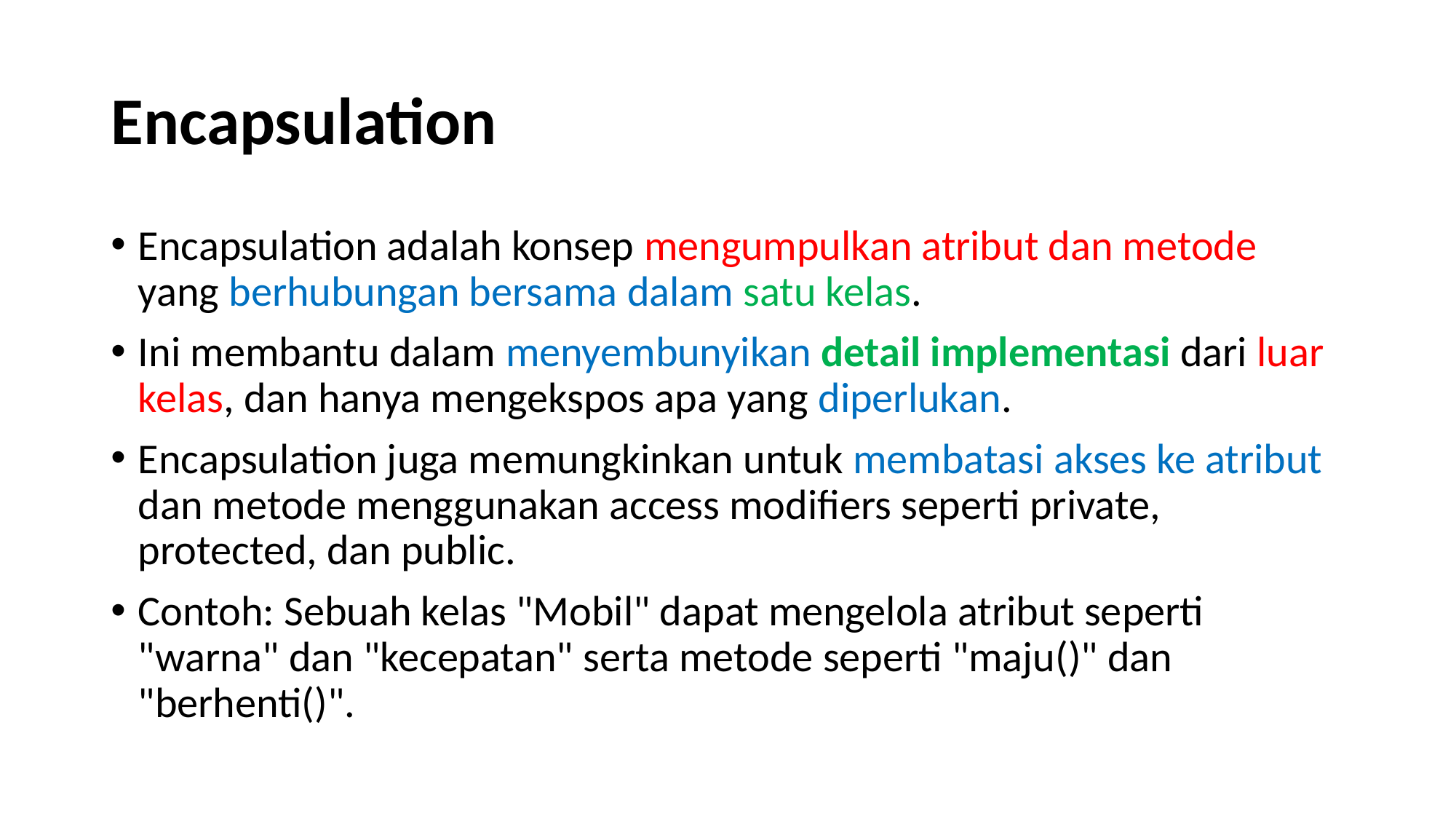

# Encapsulation
Encapsulation adalah konsep mengumpulkan atribut dan metode yang berhubungan bersama dalam satu kelas.
Ini membantu dalam menyembunyikan detail implementasi dari luar kelas, dan hanya mengekspos apa yang diperlukan.
Encapsulation juga memungkinkan untuk membatasi akses ke atribut dan metode menggunakan access modifiers seperti private, protected, dan public.
Contoh: Sebuah kelas "Mobil" dapat mengelola atribut seperti "warna" dan "kecepatan" serta metode seperti "maju()" dan "berhenti()".